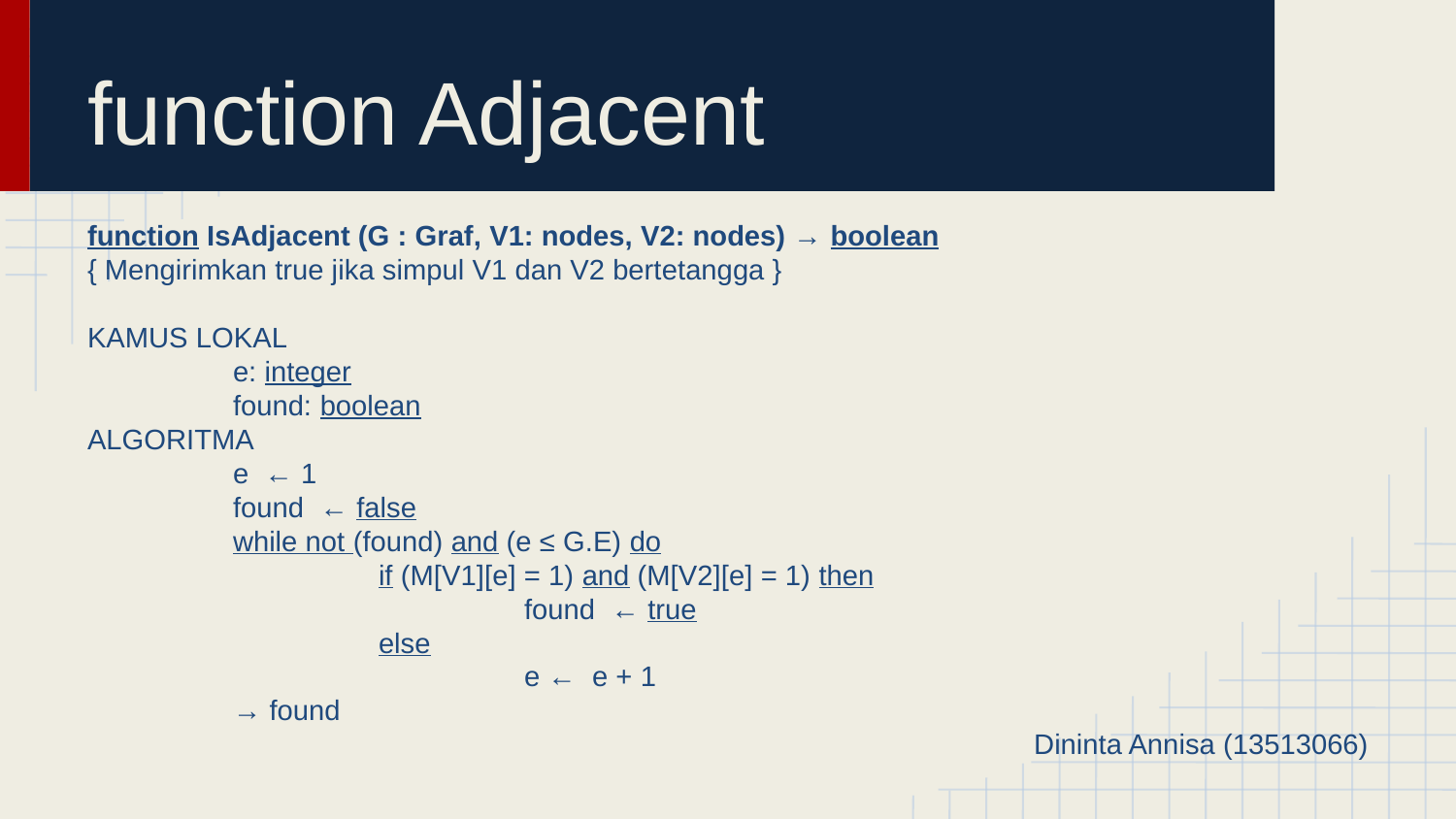

# function Adjacent
function IsAdjacent (G : Graf, V1: nodes, V2: nodes) → boolean
{ Mengirimkan true jika simpul V1 dan V2 bertetangga }

KAMUS LOKAL
	e: integer
	found: boolean
ALGORITMA
	e  ← 1
	found  ← false
	while not (found) and (e ≤ G.E) do
		if (M[V1][e] = 1) and (M[V2][e] = 1) then
			found  ← true
		else
			e ←  e + 1
	→ found
Dininta Annisa (13513066)